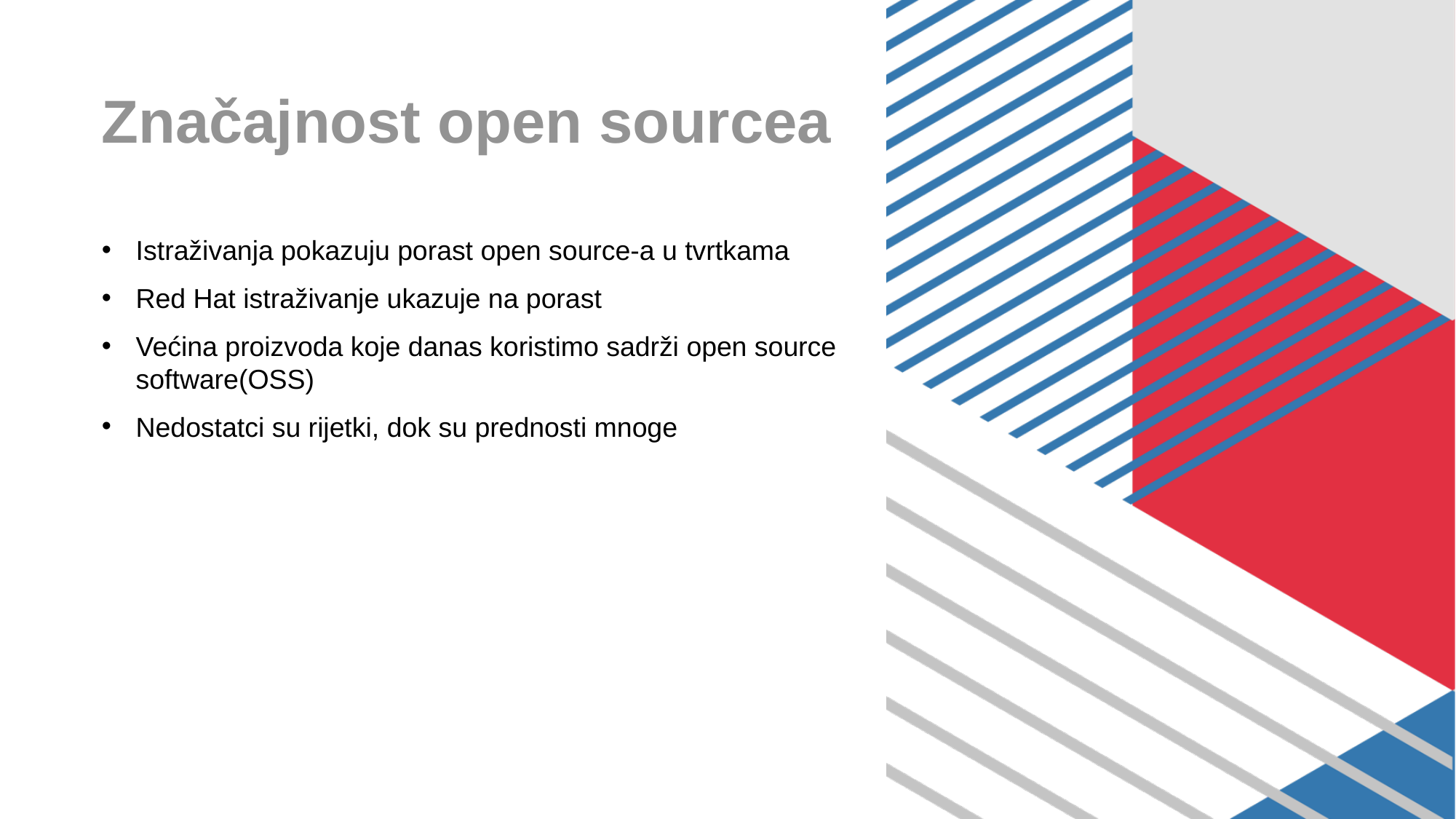

# Značajnost open sourcea
Istraživanja pokazuju porast open source-a u tvrtkama
Red Hat istraživanje ukazuje na porast
Većina proizvoda koje danas koristimo sadrži open source software(OSS)
Nedostatci su rijetki, dok su prednosti mnoge